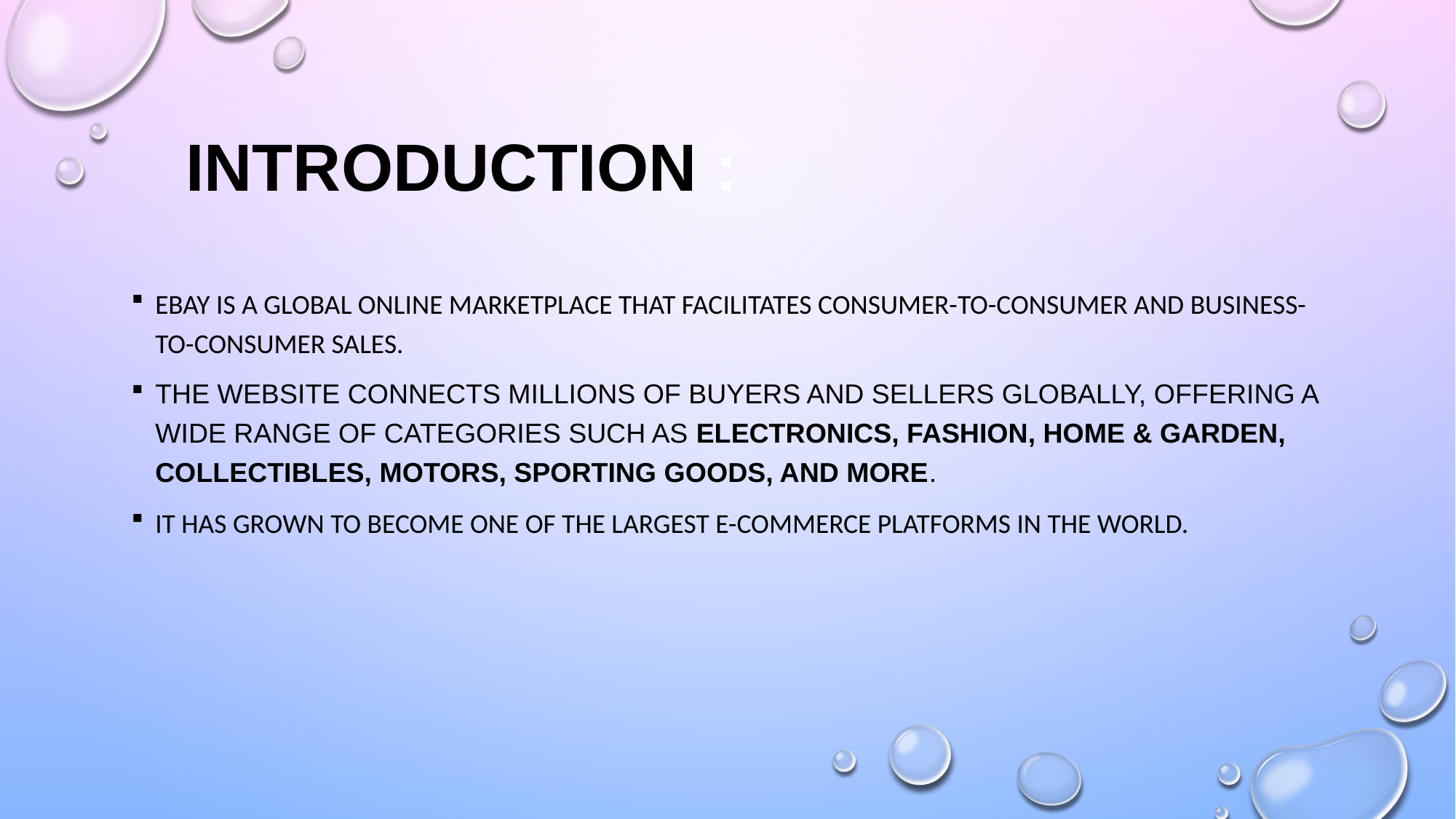

# Introduction :
eBay is a global online marketplace that facilitates consumer-to-consumer and business-to-consumer sales.
The website connects millions of buyers and sellers globally, offering a wide range of categories such as electronics, fashion, home & garden, collectibles, motors, sporting goods, and more.
it has grown to become one of the largest e-commerce platforms in the world.